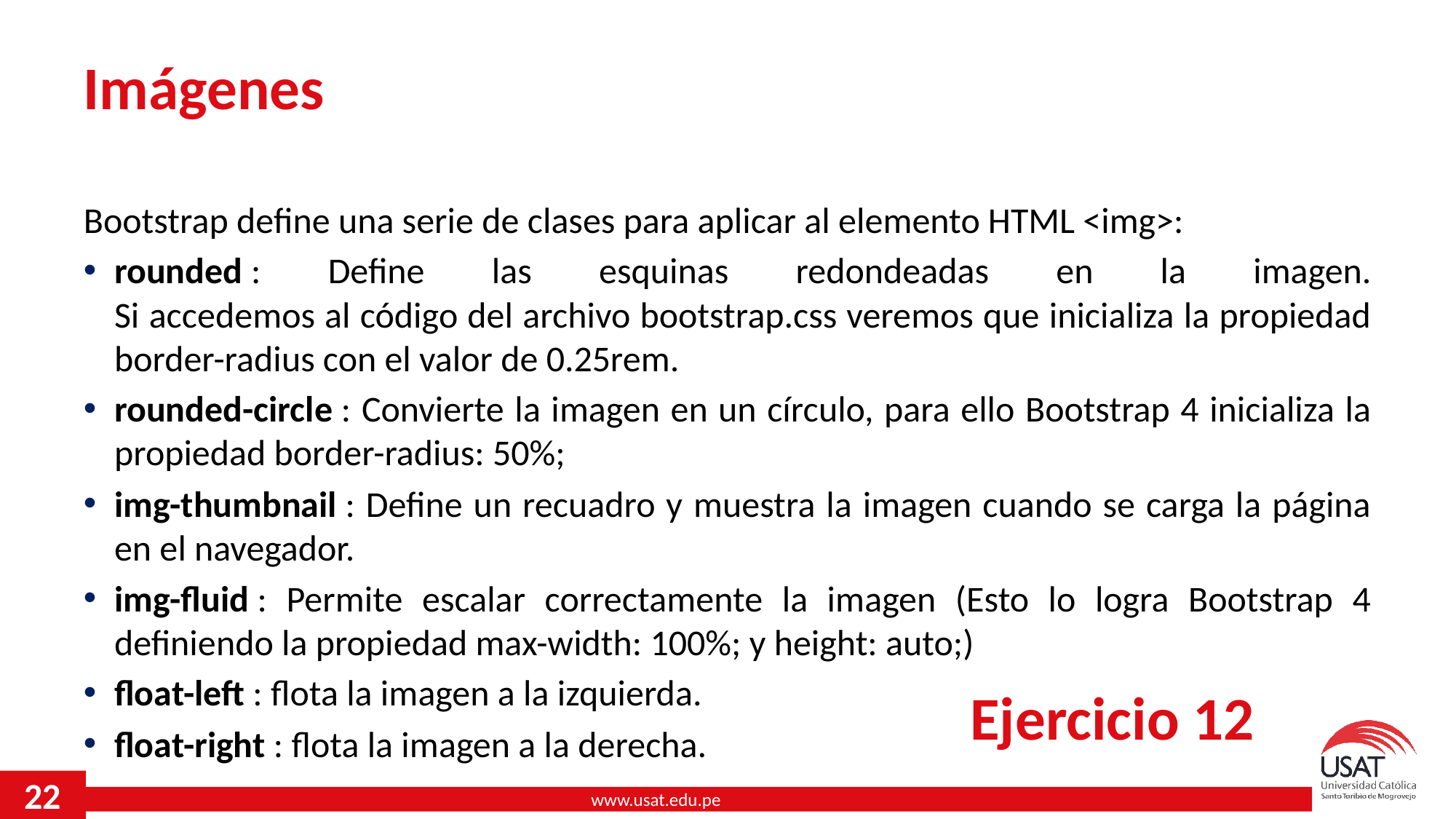

# Imágenes
Bootstrap define una serie de clases para aplicar al elemento HTML <img>:
rounded : Define las esquinas redondeadas en la imagen.
Si accedemos al código del archivo bootstrap.css veremos que inicializa la propiedad border-radius con el valor de 0.25rem.
rounded-circle : Convierte la imagen en un círculo, para ello Bootstrap 4 inicializa la propiedad border-radius: 50%;
img-thumbnail : Define un recuadro y muestra la imagen cuando se carga la página en el navegador.
img-fluid : Permite escalar correctamente la imagen (Esto lo logra Bootstrap 4 definiendo la propiedad max-width: 100%; y height: auto;)
float-left : flota la imagen a la izquierda.
float-right : flota la imagen a la derecha.

Ejercicio 12
22